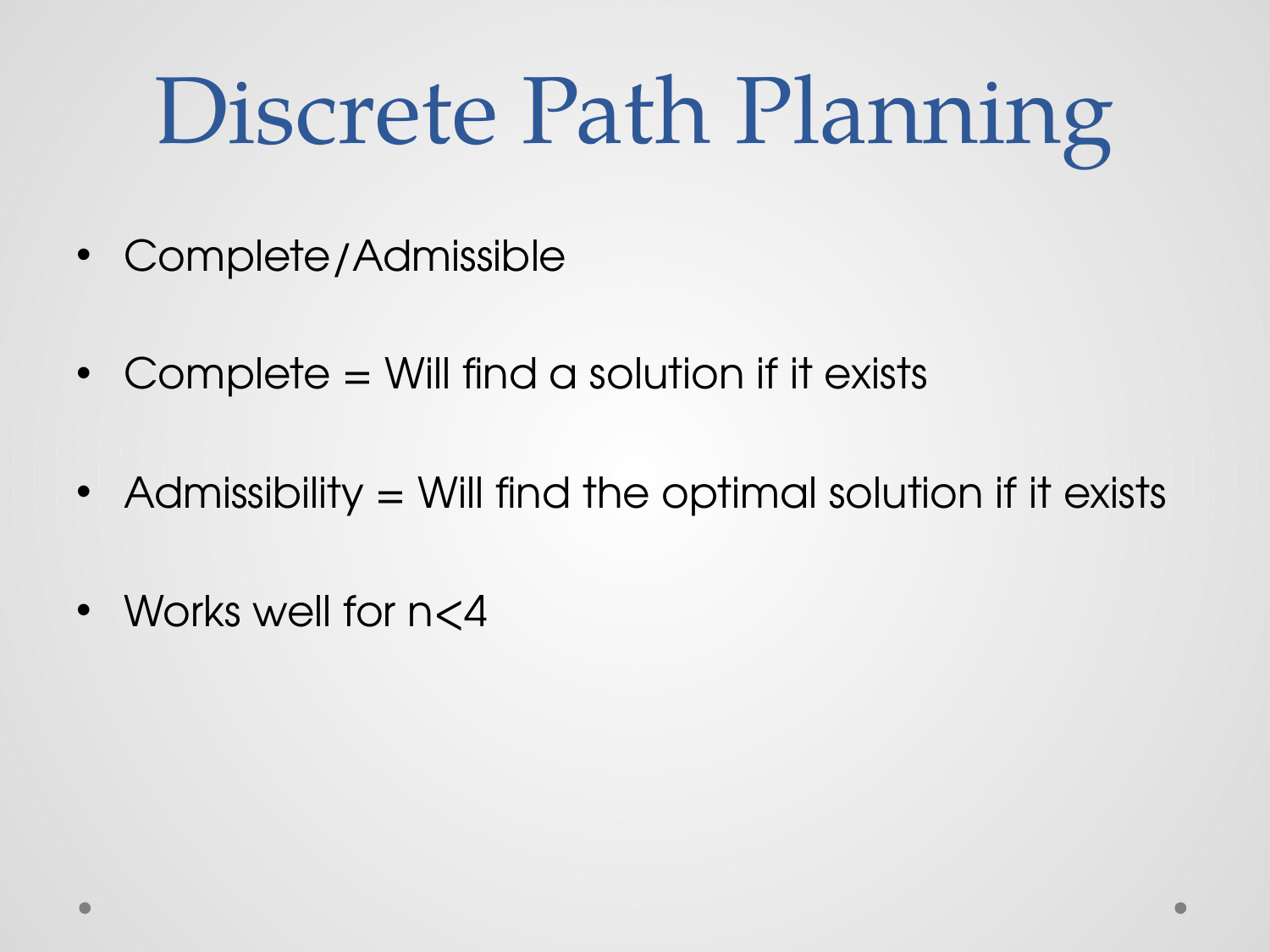

# Discrete Path Planning
Complete/Admissible

Complete = Will find a solution if it exists

Admissibility = Will find the optimal solution if it exists

Works well for n<4